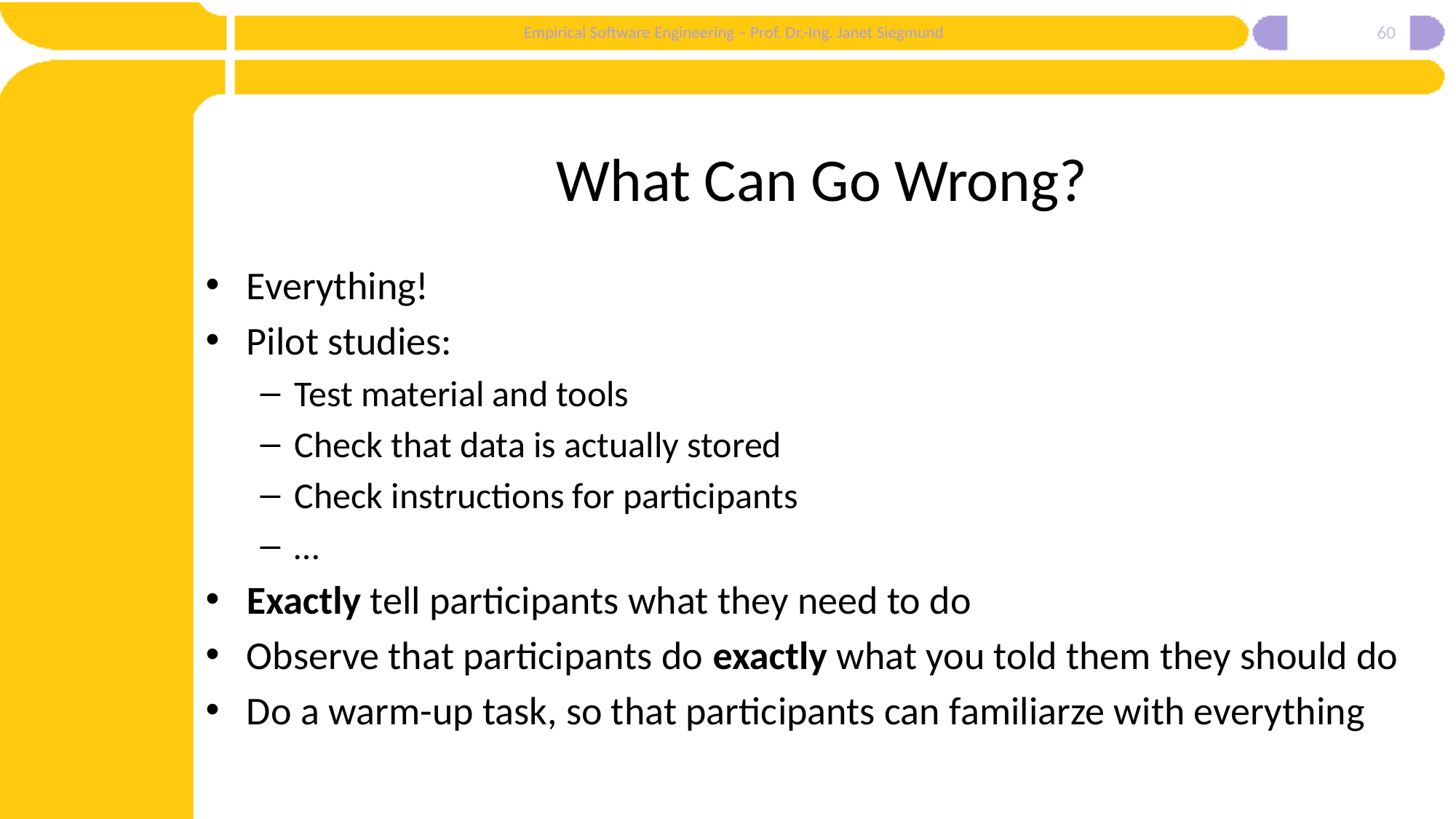

60
# What Can Go Wrong?
Everything!
Pilot studies:
Test material and tools
Check that data is actually stored
Check instructions for participants
…
Exactly tell participants what they need to do
Observe that participants do exactly what you told them they should do
Do a warm-up task, so that participants can familiarze with everything